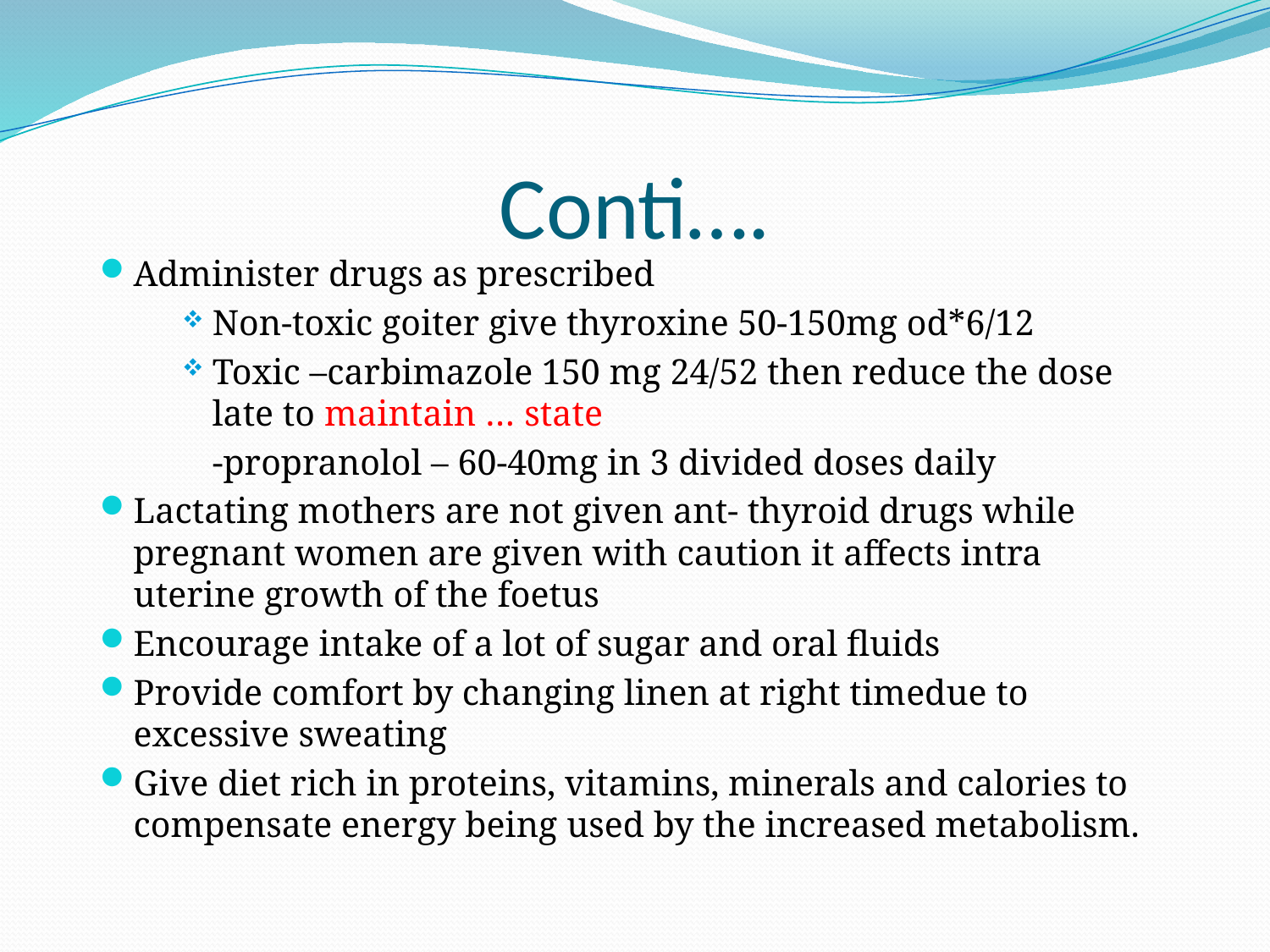

# Conti….

Administer drugs as prescribed
Non-toxic goiter give thyroxine 50-150mg od*6/12
Toxic –carbimazole 150 mg 24/52 then reduce the dose late to maintain … state
	-propranolol – 60-40mg in 3 divided doses daily
Lactating mothers are not given ant- thyroid drugs while pregnant women are given with caution it affects intra uterine growth of the foetus
Encourage intake of a lot of sugar and oral fluids
Provide comfort by changing linen at right timedue to excessive sweating
Give diet rich in proteins, vitamins, minerals and calories to compensate energy being used by the increased metabolism.